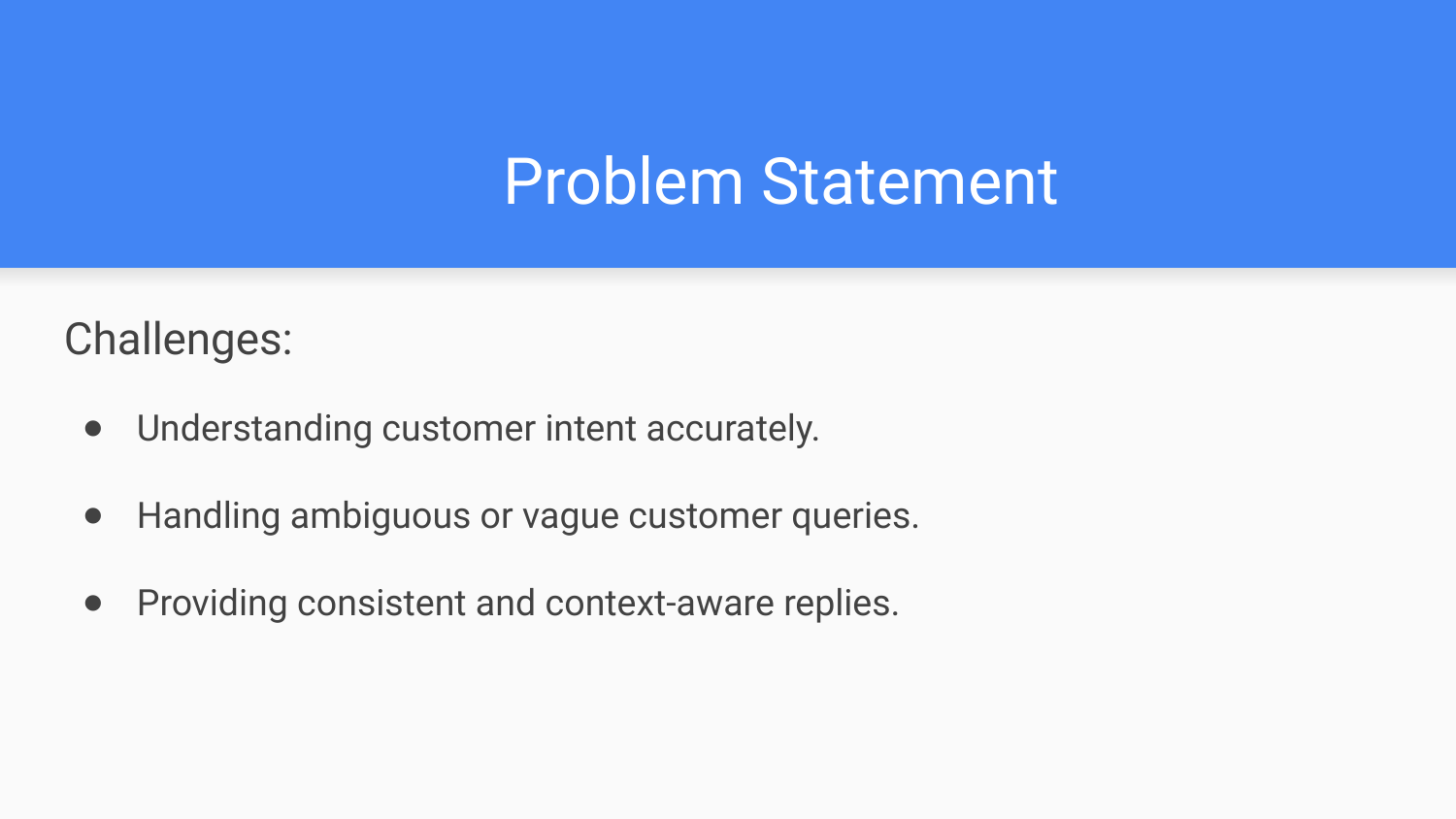

# Problem Statement
Challenges:
Understanding customer intent accurately.
Handling ambiguous or vague customer queries.
Providing consistent and context-aware replies.